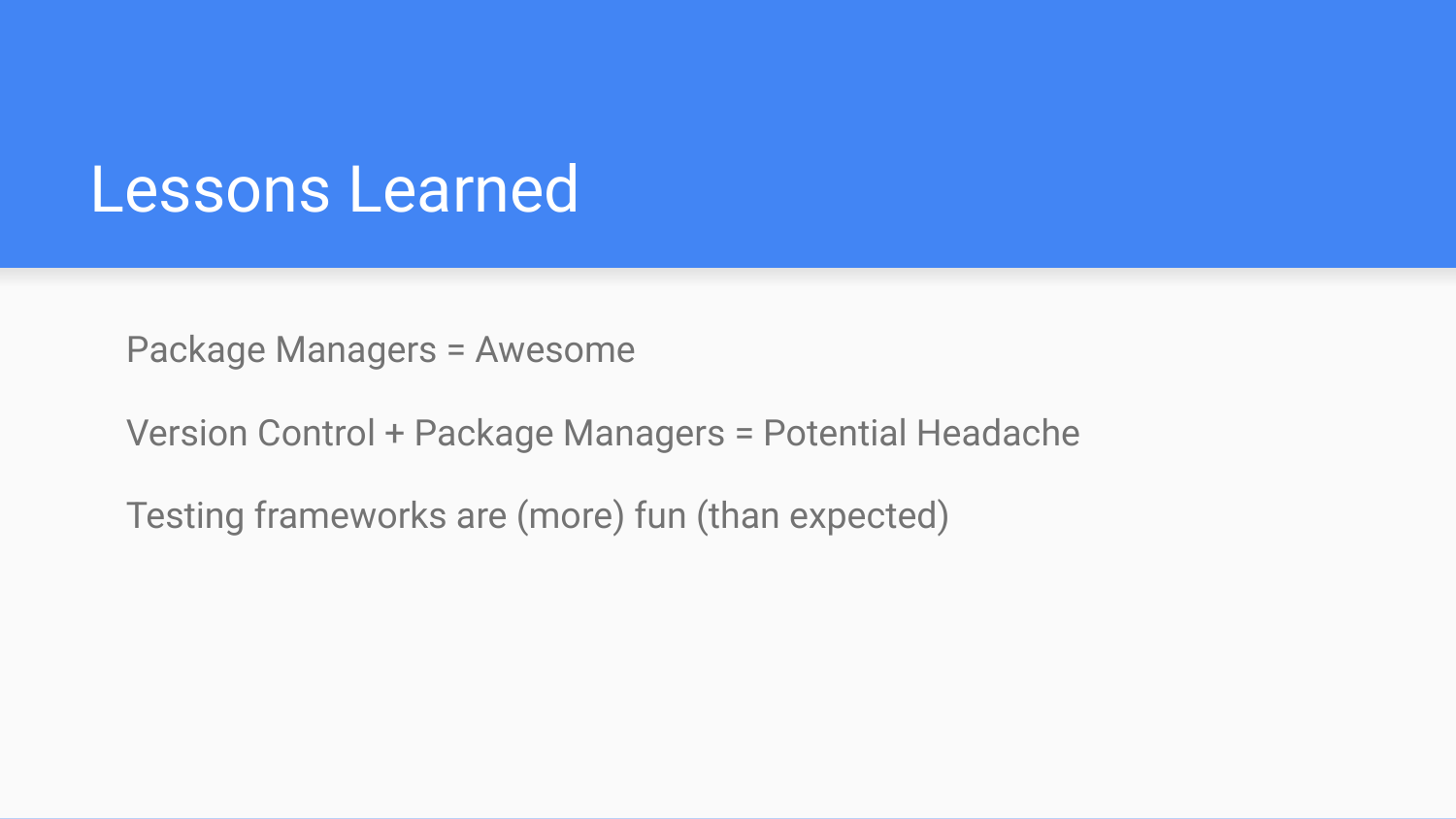

# Lessons Learned
Package Managers = Awesome
Version Control + Package Managers = Potential Headache
Testing frameworks are (more) fun (than expected)